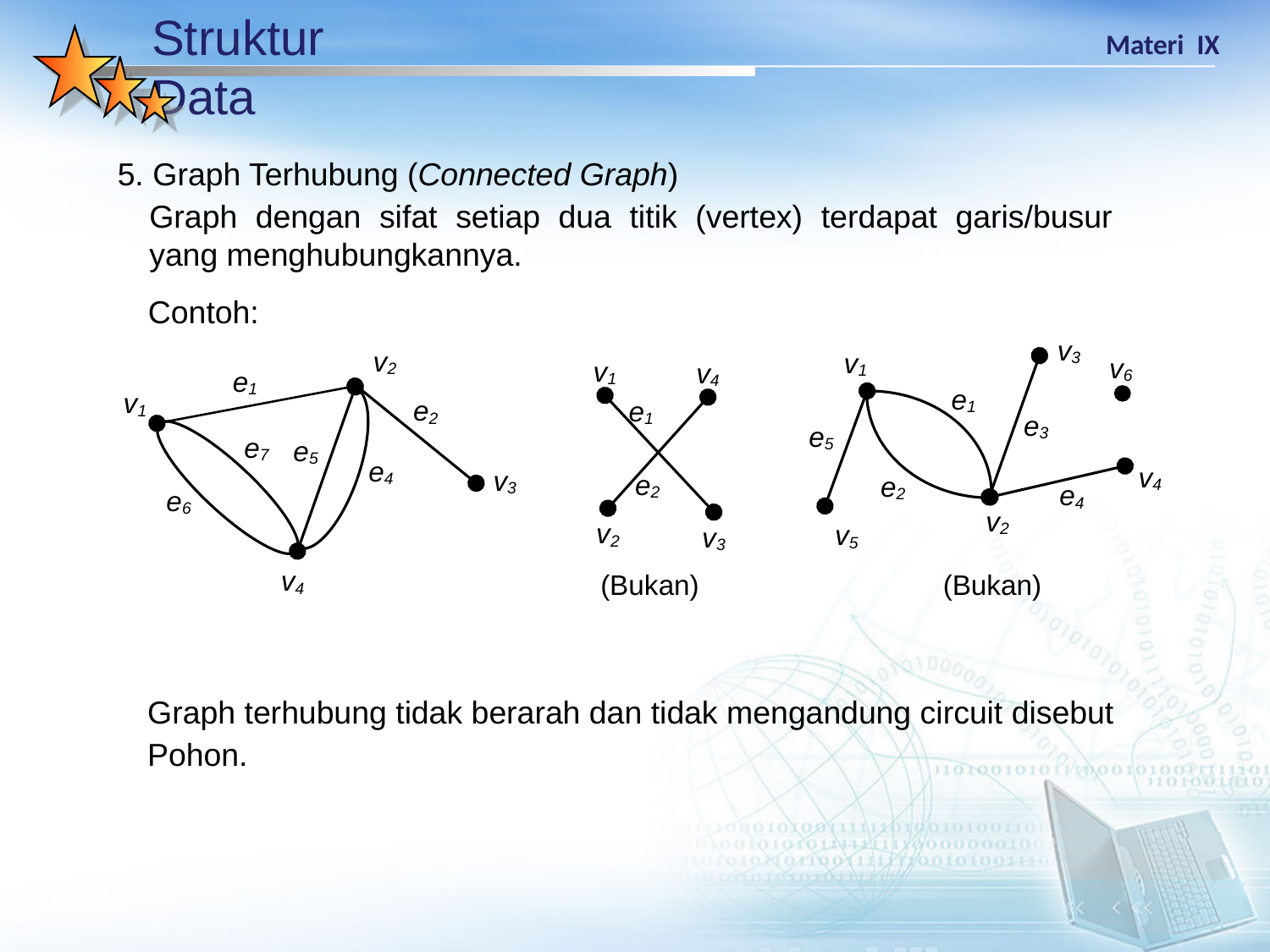

5. Graph Terhubung (Connected Graph)
	Graph dengan sifat setiap dua titik (vertex) terdapat garis/busur yang menghubungkannya.
Contoh:

v3
v1
v6
e1

e3
e5
v4
e2
e4
v2
v5
v2
e1
v1

e2
e7
e5
e4
v3

e6
v4
v1
v4
e1
e2
v2
v3
(Bukan)
(Bukan)
Graph terhubung tidak berarah dan tidak mengandung circuit disebut
Pohon.